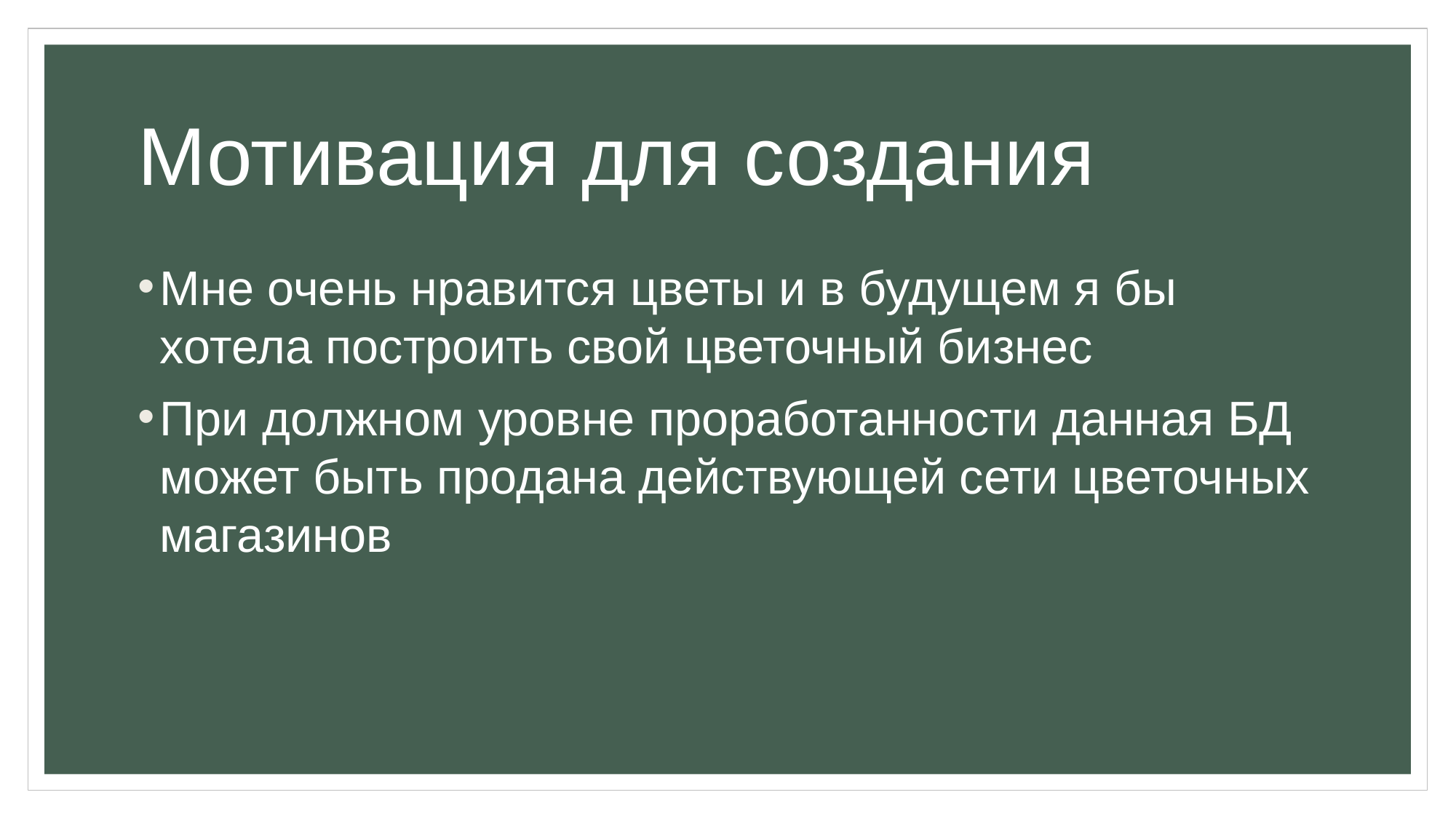

# Мотивация для создания
Мне очень нравится цветы и в будущем я бы хотела построить свой цветочный бизнес
При должном уровне проработанности данная БД может быть продана действующей сети цветочных магазинов